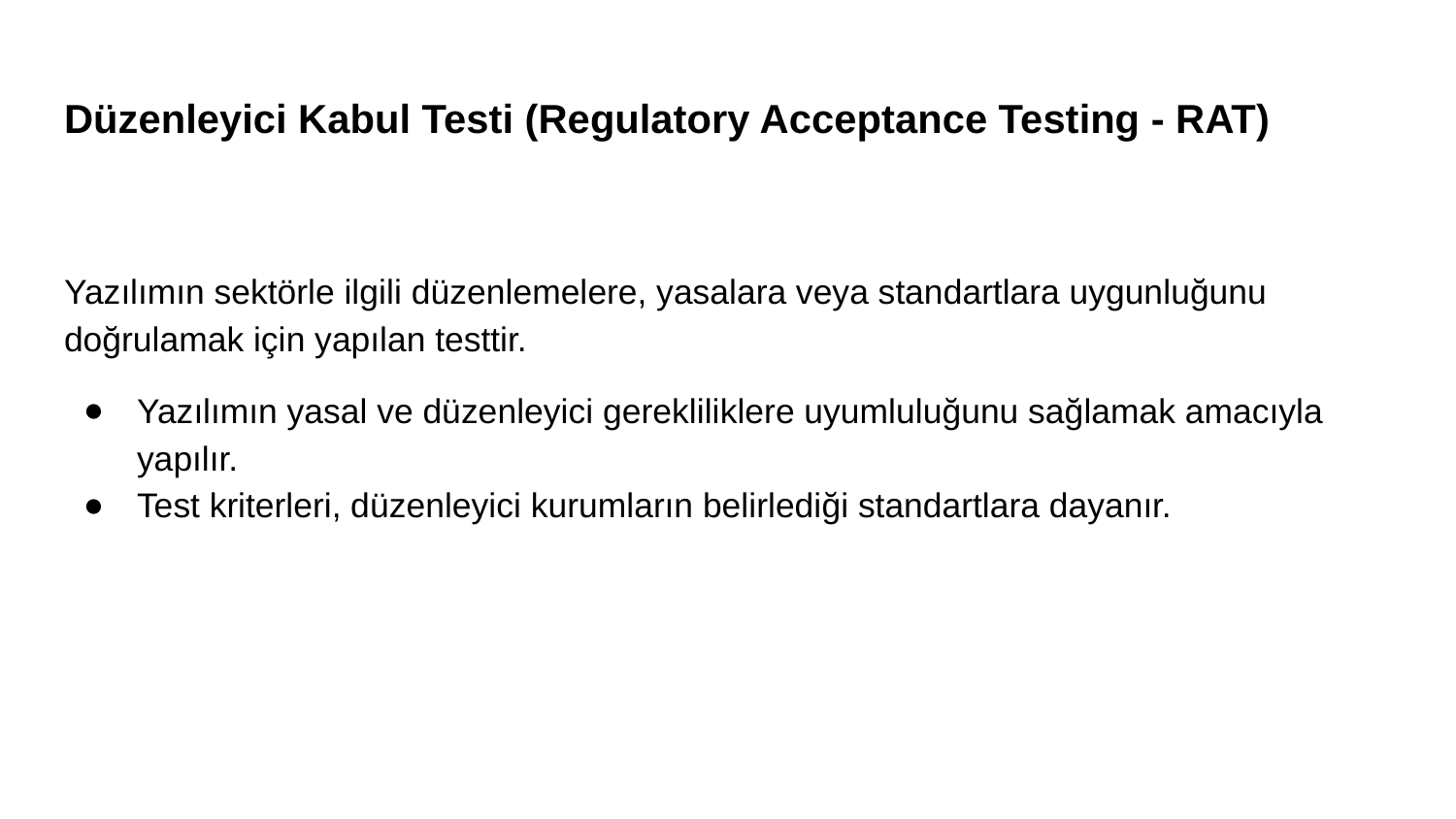

# Düzenleyici Kabul Testi (Regulatory Acceptance Testing - RAT)

Yazılımın sektörle ilgili düzenlemelere, yasalara veya standartlara uygunluğunu doğrulamak için yapılan testtir.
Yazılımın yasal ve düzenleyici gerekliliklere uyumluluğunu sağlamak amacıyla yapılır.
Test kriterleri, düzenleyici kurumların belirlediği standartlara dayanır.